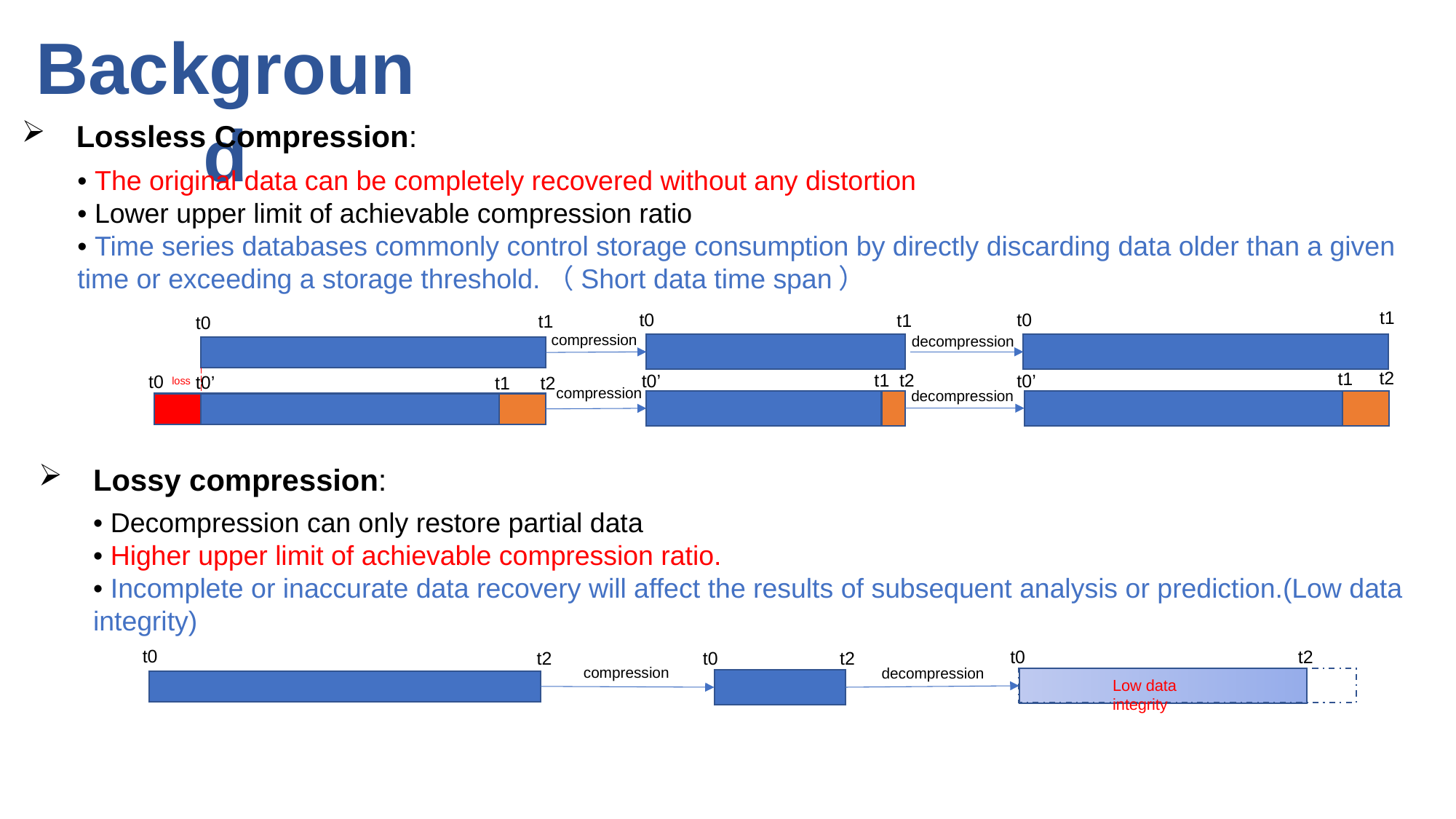

Background
Lossless Compression:
• The original data can be completely recovered without any distortion
• Lower upper limit of achievable compression ratio
• Time series databases commonly control storage consumption by directly discarding data older than a given time or exceeding a storage threshold.（Short data time span）
t1
t0
t0
t1
t1
t0
compression
decompression

t2
t1
t1
t2
t0’
t0’
t0
t0’
t1
t2
loss
compression
decompression

Lossy compression:
• Decompression can only restore partial data
• Higher upper limit of achievable compression ratio.
• Incomplete or inaccurate data recovery will affect the results of subsequent analysis or prediction.(Low data integrity)
t0
t2
t0
t2
t0
t2
compression
decompression

Low data integrity